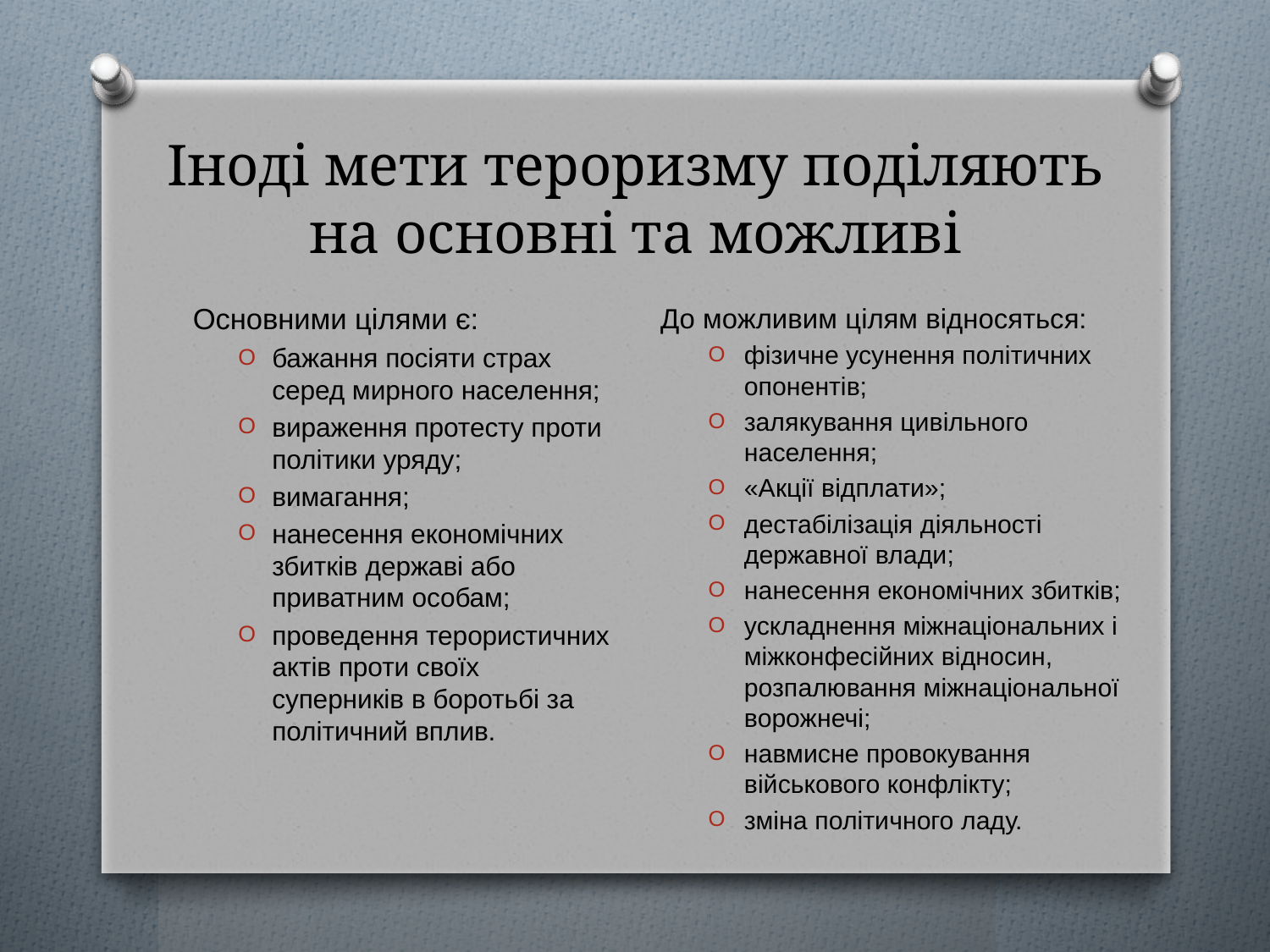

# Іноді мети тероризму поділяють на основні та можливі
До можливим цілям відносяться:
фізичне усунення політичних опонентів;
залякування цивільного населення;
«Акції відплати»;
дестабілізація діяльності державної влади;
нанесення економічних збитків;
ускладнення міжнаціональних і міжконфесійних відносин, розпалювання міжнаціональної ворожнечі;
навмисне провокування військового конфлікту;
зміна політичного ладу.
Основними цілями є:
бажання посіяти страх серед мирного населення;
вираження протесту проти політики уряду;
вимагання;
нанесення економічних збитків державі або приватним особам;
проведення терористичних актів проти своїх суперників в боротьбі за політичний вплив.